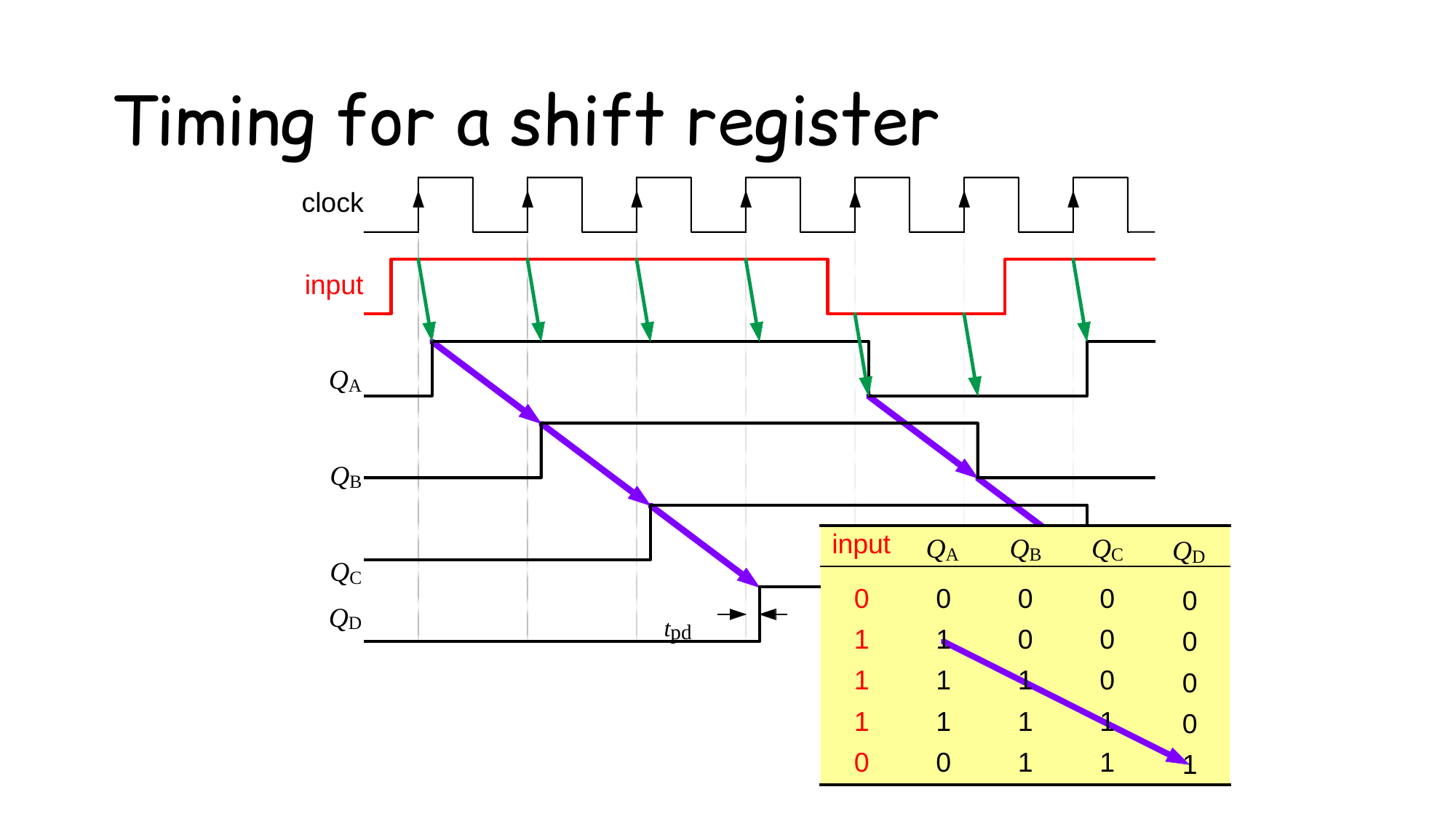

# Timing for a shift register

clock

input
QA QB QC

input
QA	QB	QC
QD

0
0
0
0
0

0

0

0

QD
tpd

1

1

1
1

1

1
0

1

1
0

0

1

0
0
1
1
1